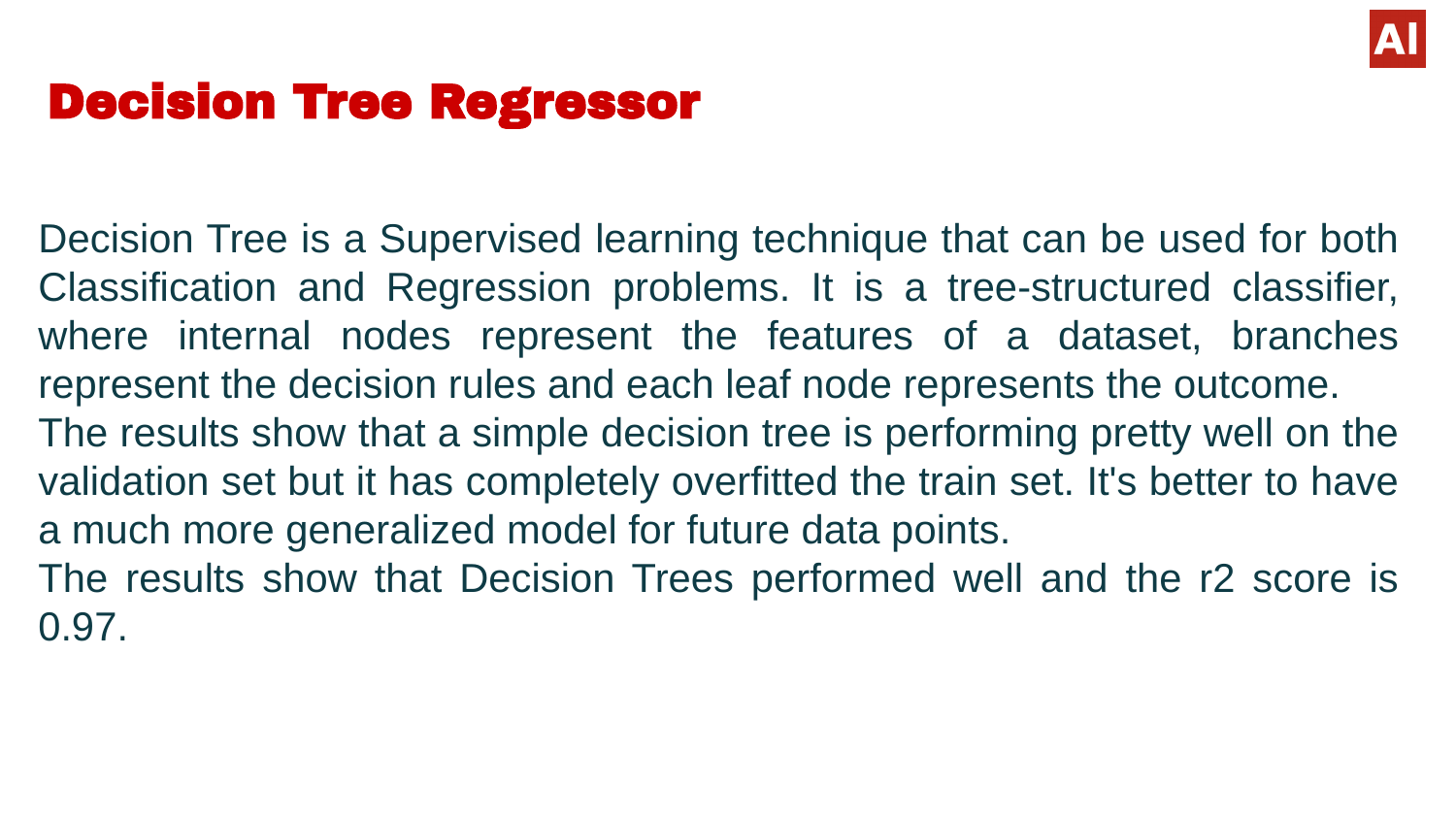

Decision Tree Regressor
Decision Tree is a Supervised learning technique that can be used for both Classification and Regression problems. It is a tree-structured classifier, where internal nodes represent the features of a dataset, branches represent the decision rules and each leaf node represents the outcome.
The results show that a simple decision tree is performing pretty well on the validation set but it has completely overfitted the train set. It's better to have a much more generalized model for future data points.
The results show that Decision Trees performed well and the r2 score is 0.97.